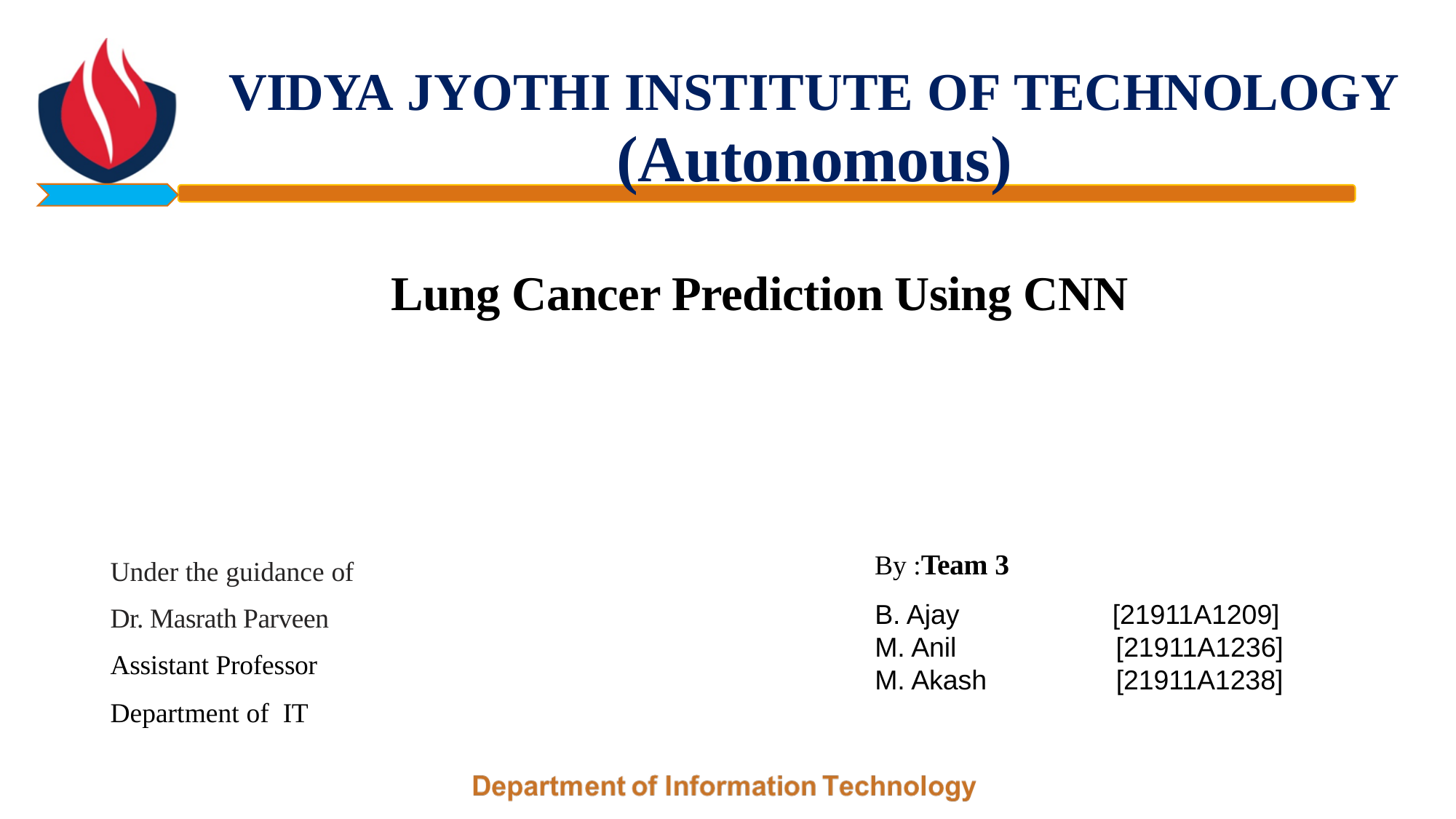

# VIDYA JYOTHI INSTITUTE OF TECHNOLOGY
(Autonomous)
Lung Cancer Prediction Using CNN

Under the guidance of Dr. Masrath Parveen
Assistant Professor
Department of  IT
By :Team 3

B. Ajay                    [21911A1209]
M. Anil             	   [21911A1236]
M. Akash          	   [21911A1238]